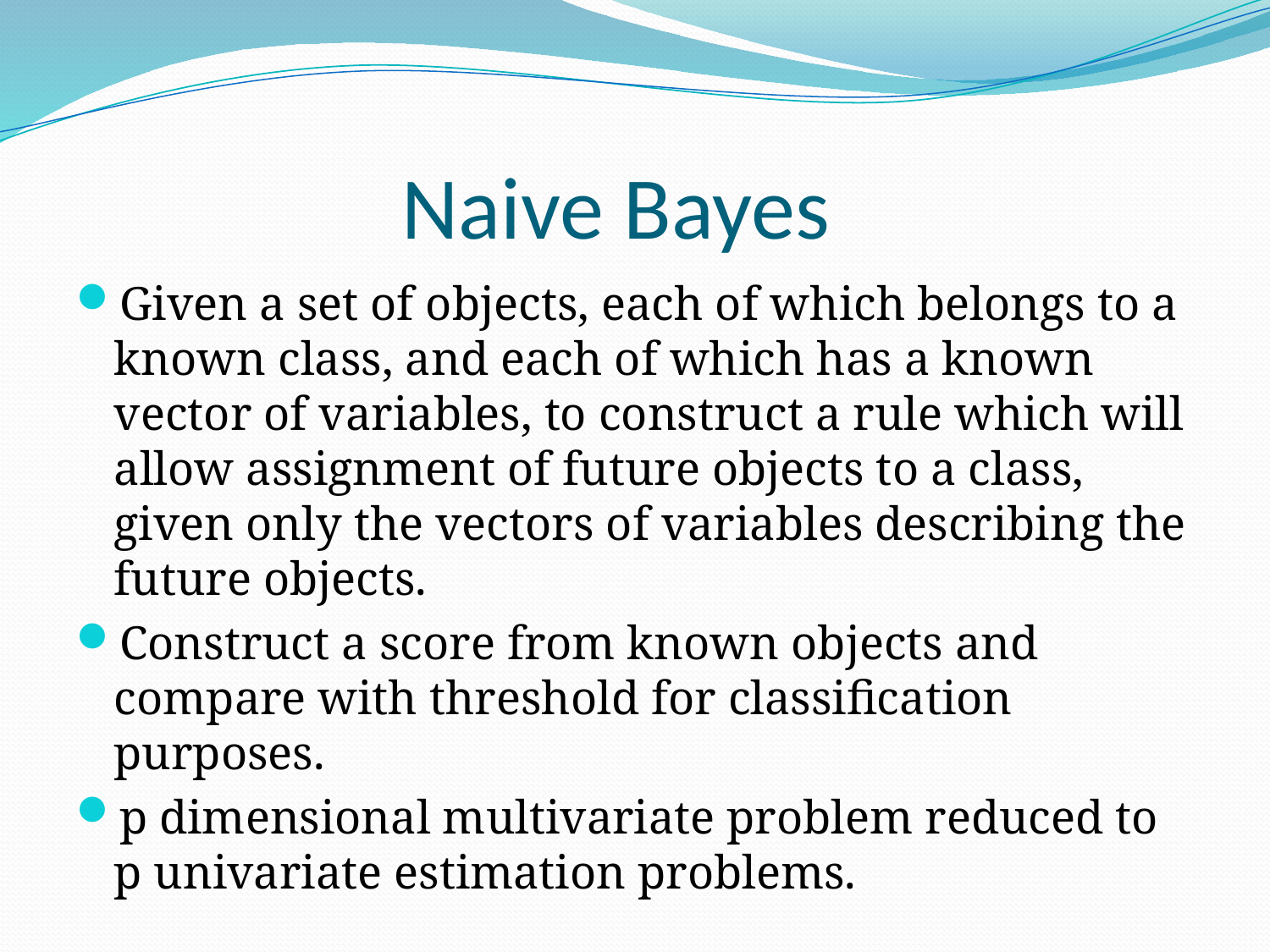

# Naive Bayes
Given a set of objects, each of which belongs to a known class, and each of which has a known vector of variables, to construct a rule which will allow assignment of future objects to a class, given only the vectors of variables describing the future objects.
Construct a score from known objects and compare with threshold for classification purposes.
p dimensional multivariate problem reduced to p univariate estimation problems.